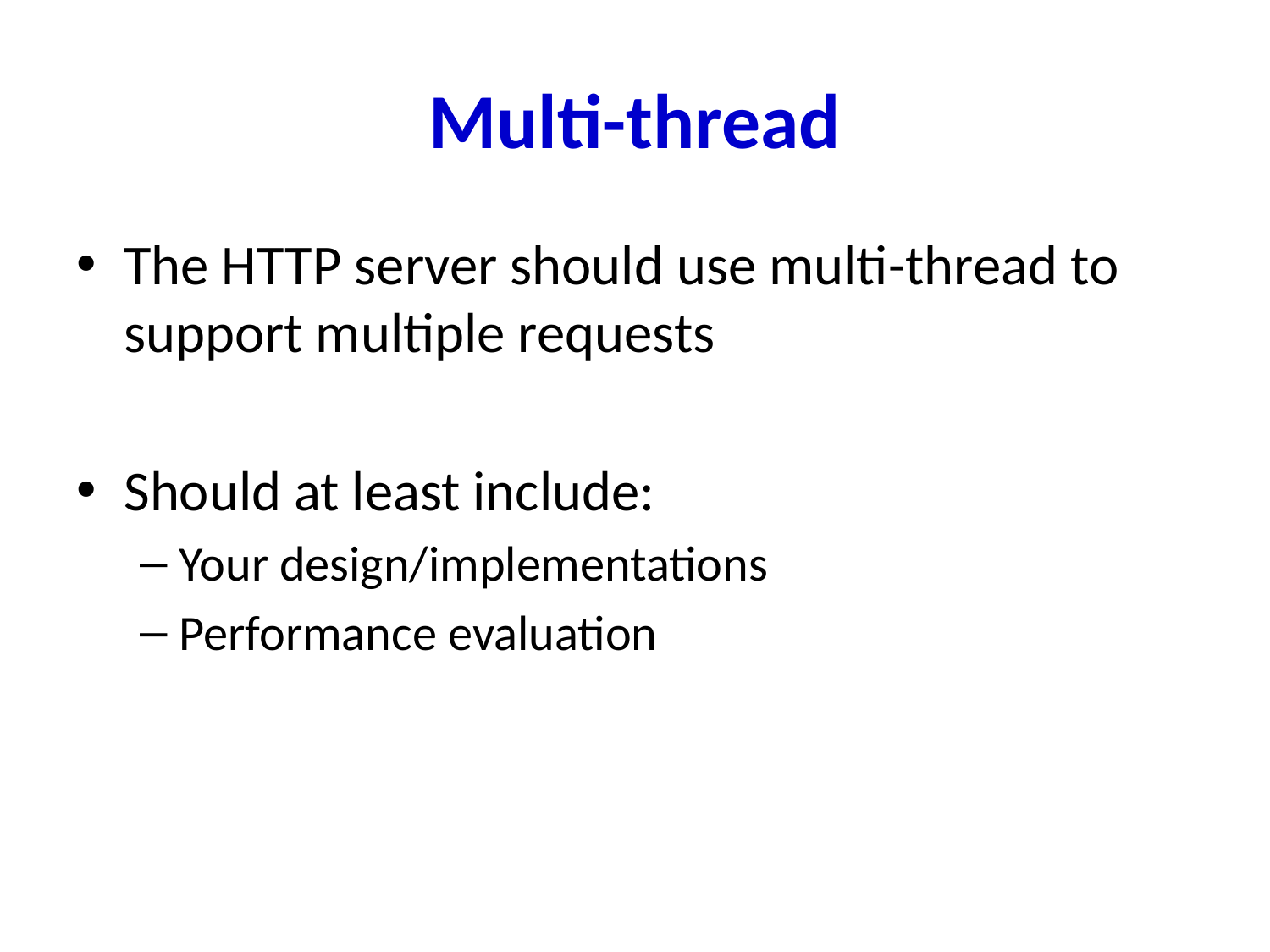

# Multi-thread
The HTTP server should use multi-thread to support multiple requests

Should at least include:
Your design/implementations
Performance evaluation